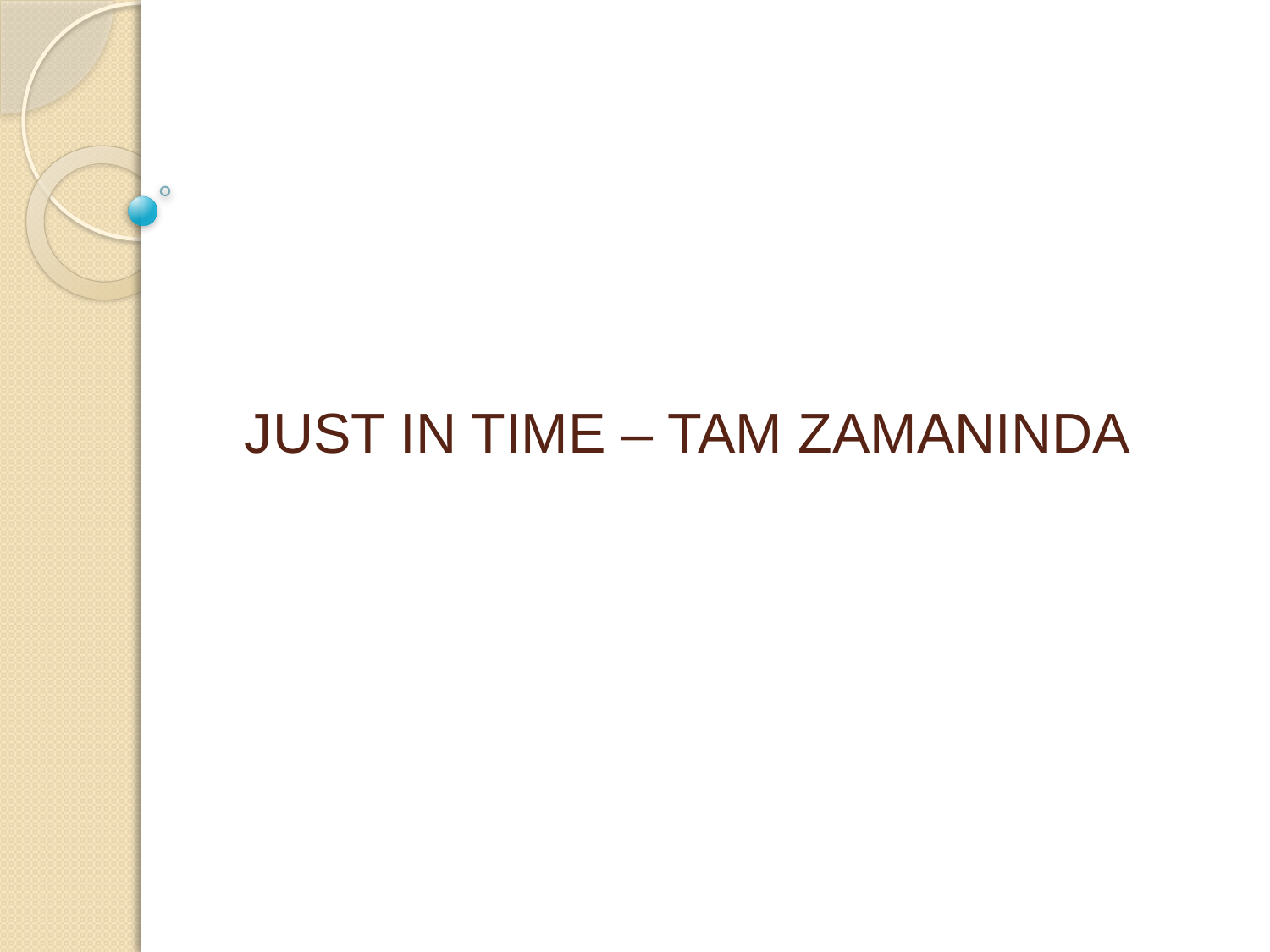

# JUST IN TIME – TAM ZAMANINDA